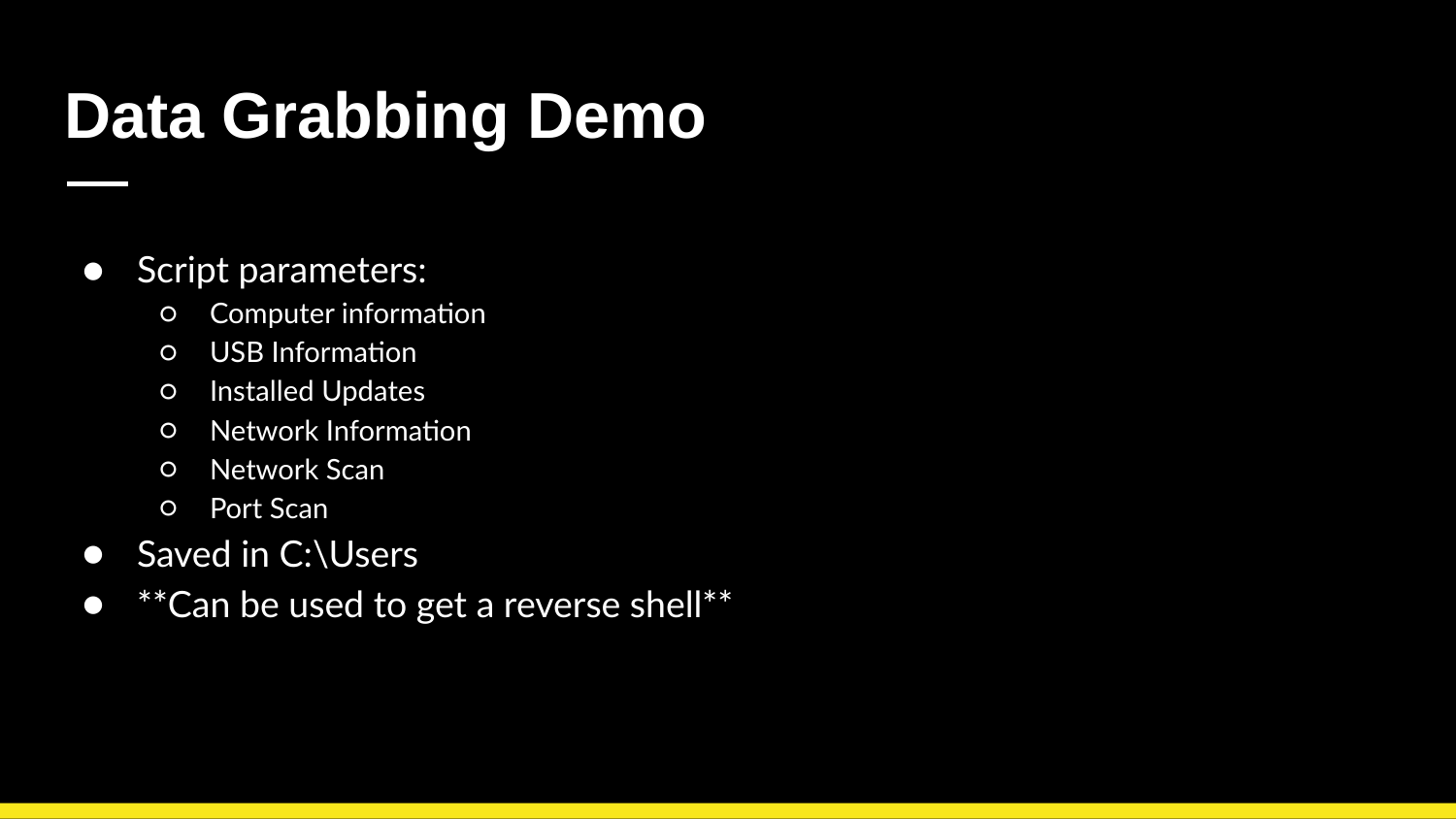

# Data Grabbing Demo
Script parameters:
Computer information
USB Information
Installed Updates
Network Information
Network Scan
Port Scan
Saved in C:\Users
**Can be used to get a reverse shell**